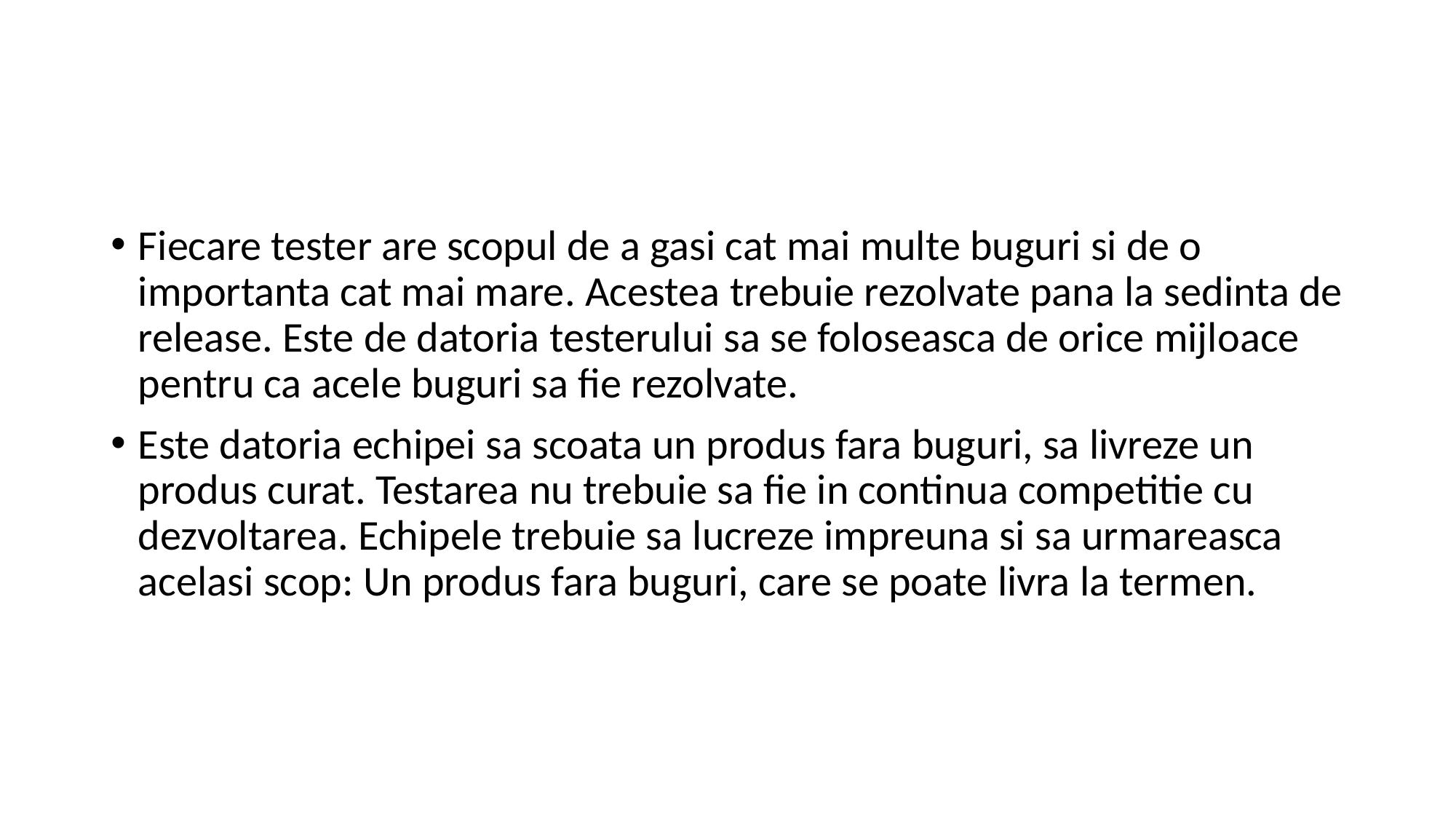

#
Fiecare tester are scopul de a gasi cat mai multe buguri si de o importanta cat mai mare. Acestea trebuie rezolvate pana la sedinta de release. Este de datoria testerului sa se foloseasca de orice mijloace pentru ca acele buguri sa fie rezolvate.
Este datoria echipei sa scoata un produs fara buguri, sa livreze un produs curat. Testarea nu trebuie sa fie in continua competitie cu dezvoltarea. Echipele trebuie sa lucreze impreuna si sa urmareasca acelasi scop: Un produs fara buguri, care se poate livra la termen.